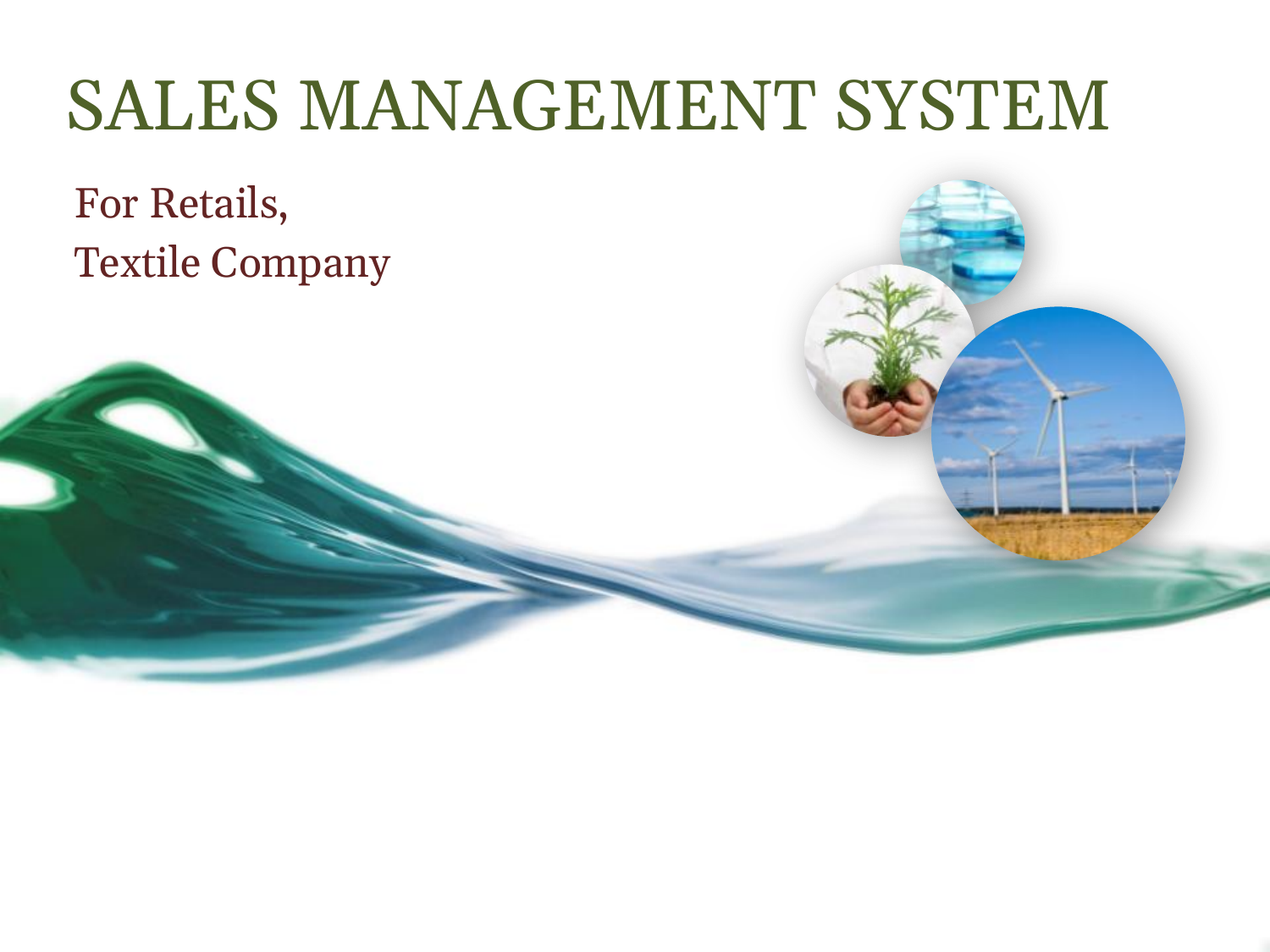

# SALES MANAGEMENT SYSTEM
For Retails,
Textile Company